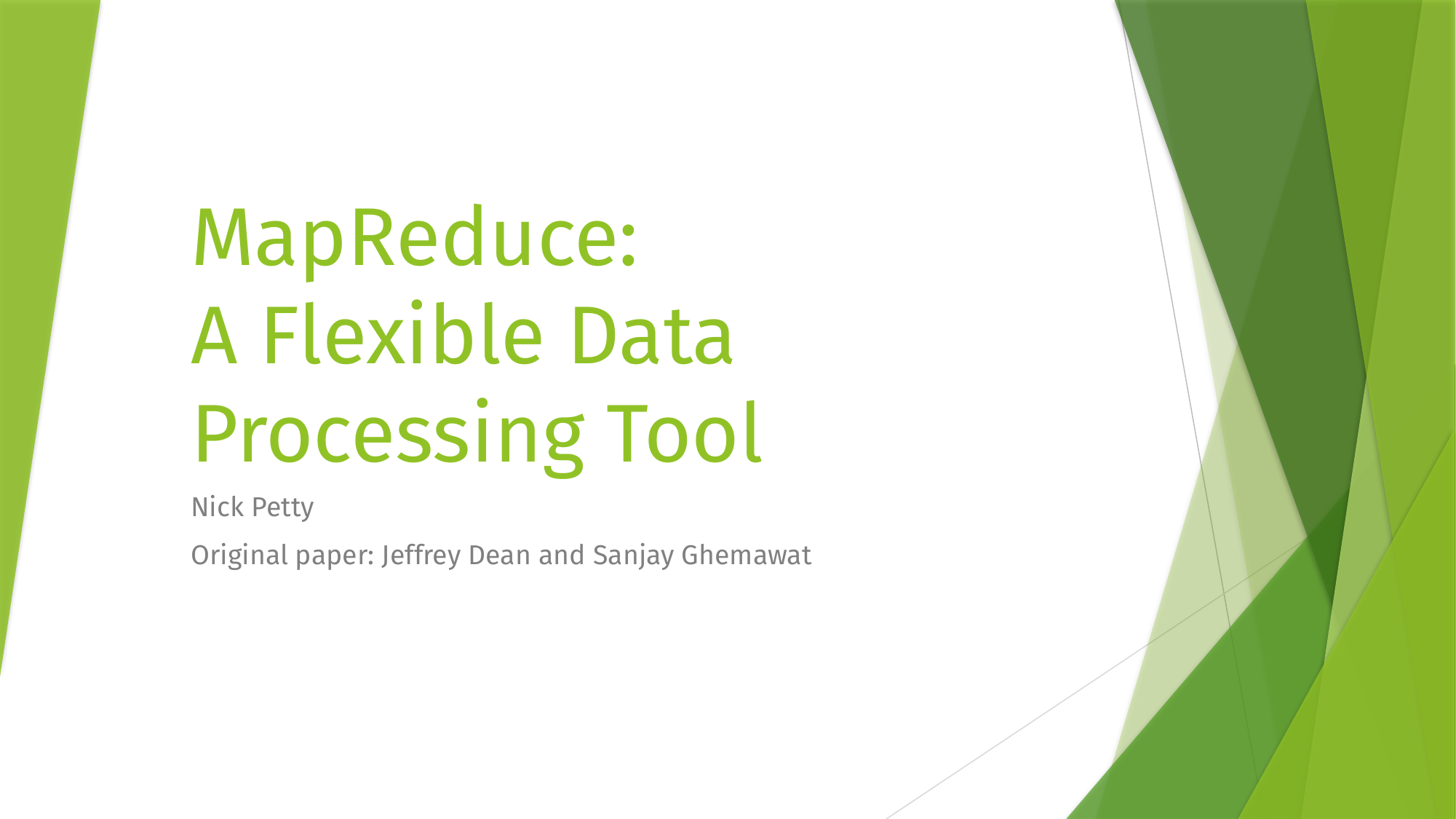

# MapReduce: A Flexible Data Processing Tool
Nick Petty
Original paper: Jeffrey Dean and Sanjay Ghemawat